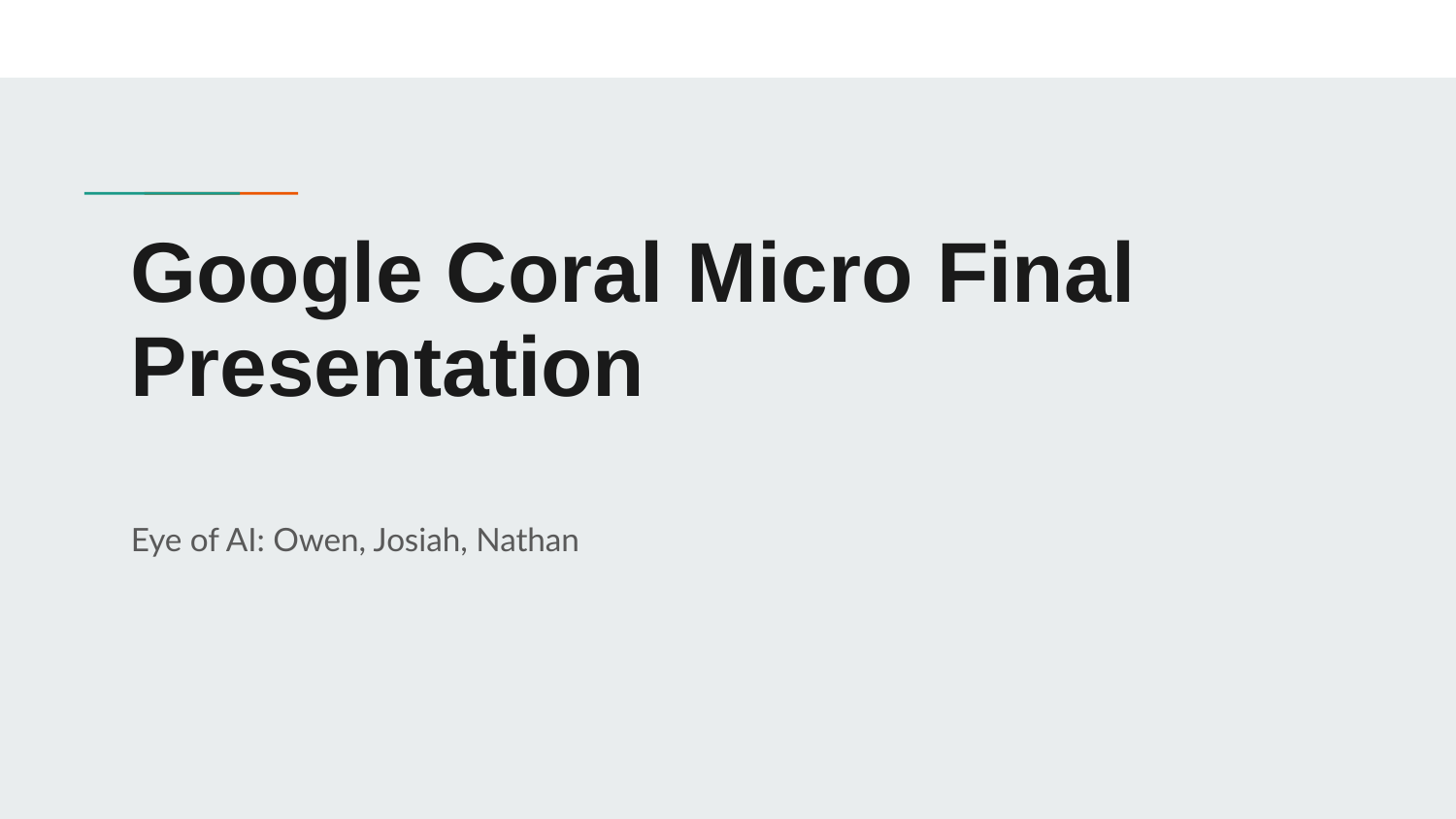

# Google Coral Micro Final Presentation

Eye of AI: Owen, Josiah, Nathan